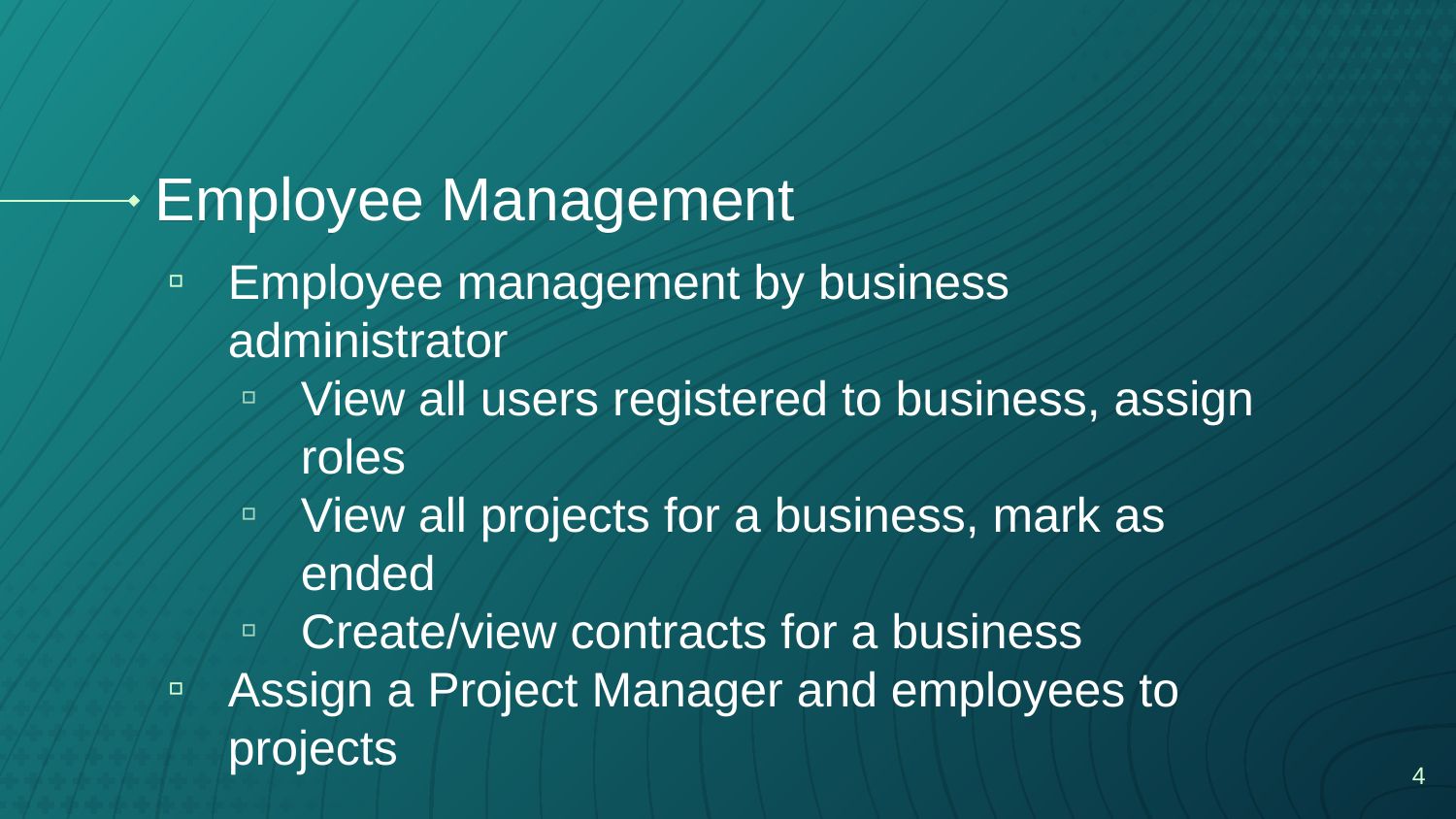

# Employee Management
Employee management by business administrator
View all users registered to business, assign roles
View all projects for a business, mark as ended
Create/view contracts for a business
Assign a Project Manager and employees to projects

4